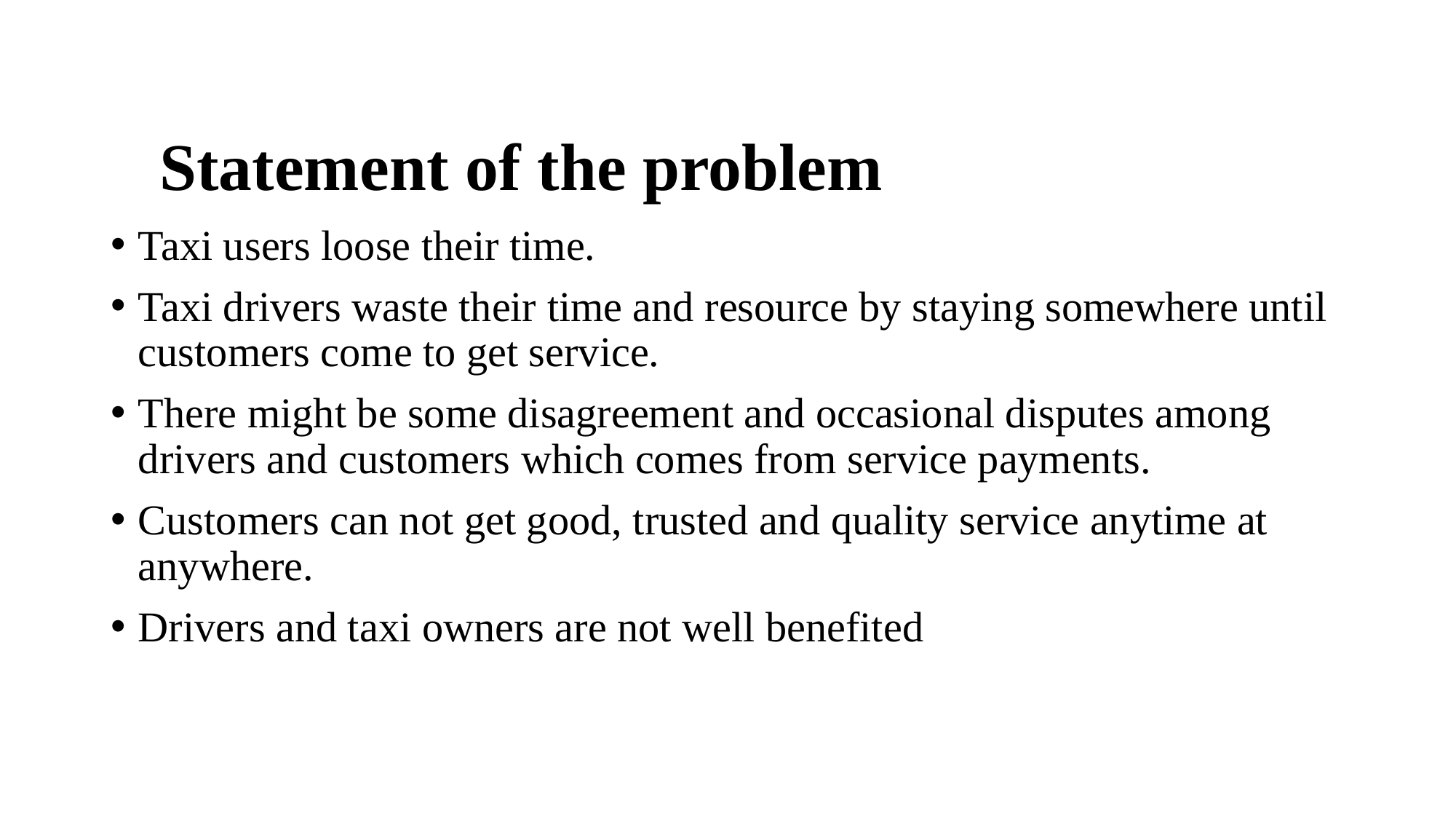

# Statement of the problem
Taxi users loose their time.
Taxi drivers waste their time and resource by staying somewhere until customers come to get service.
There might be some disagreement and occasional disputes among drivers and customers which comes from service payments.
Customers can not get good, trusted and quality service anytime at anywhere.
Drivers and taxi owners are not well benefited